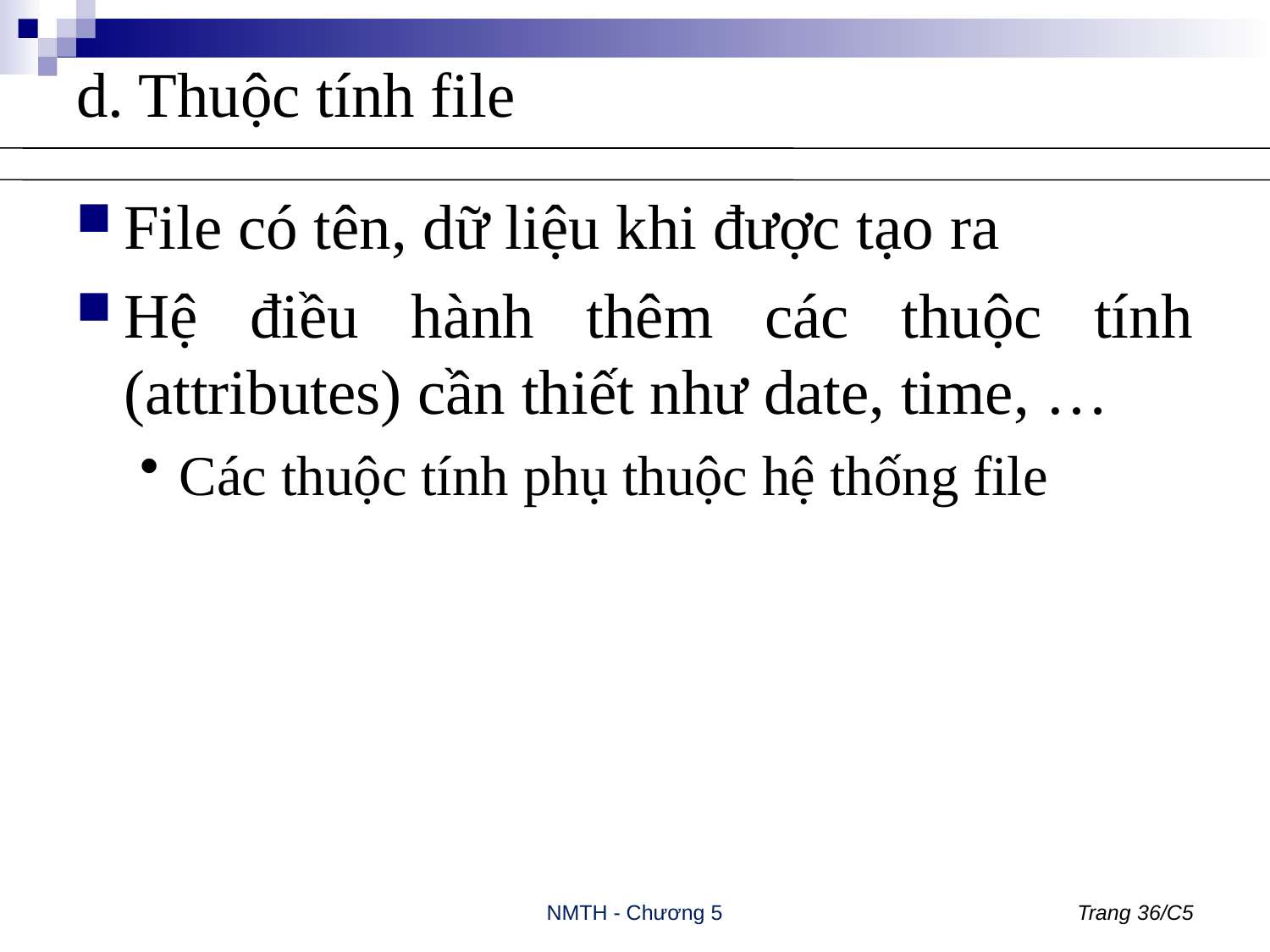

# d. Thuộc tính file

File có tên, dữ liệu khi được tạo ra
Hệ điều hành thêm các thuộc tính (attributes) cần thiết như date, time, …
Các thuộc tính phụ thuộc hệ thống file
NMTH - Chương 5
Trang 36/C5